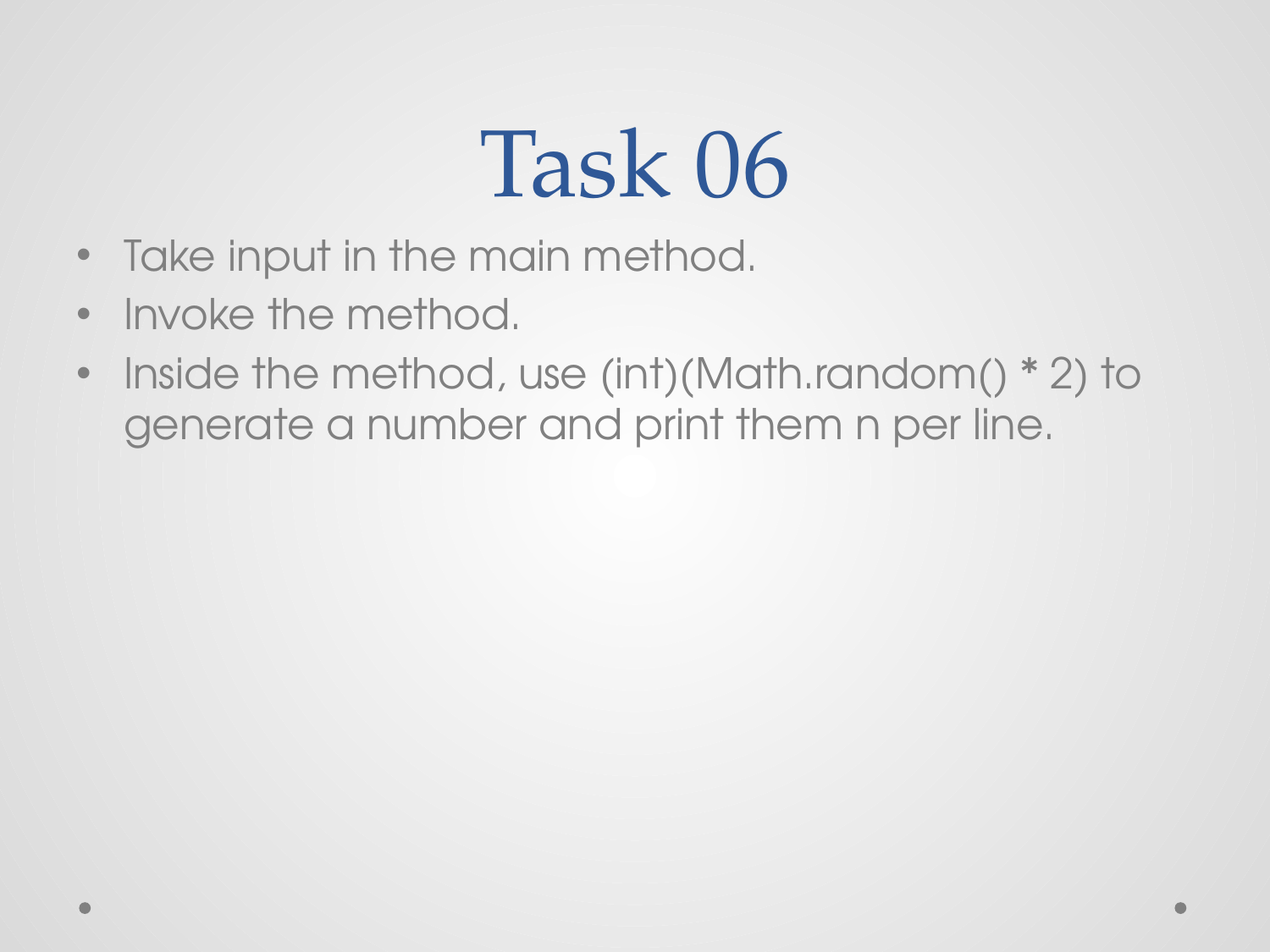

# Task 06
Take input in the main method.
Invoke the method.
Inside the method, use (int)(Math.random() * 2) to generate a number and print them n per line.